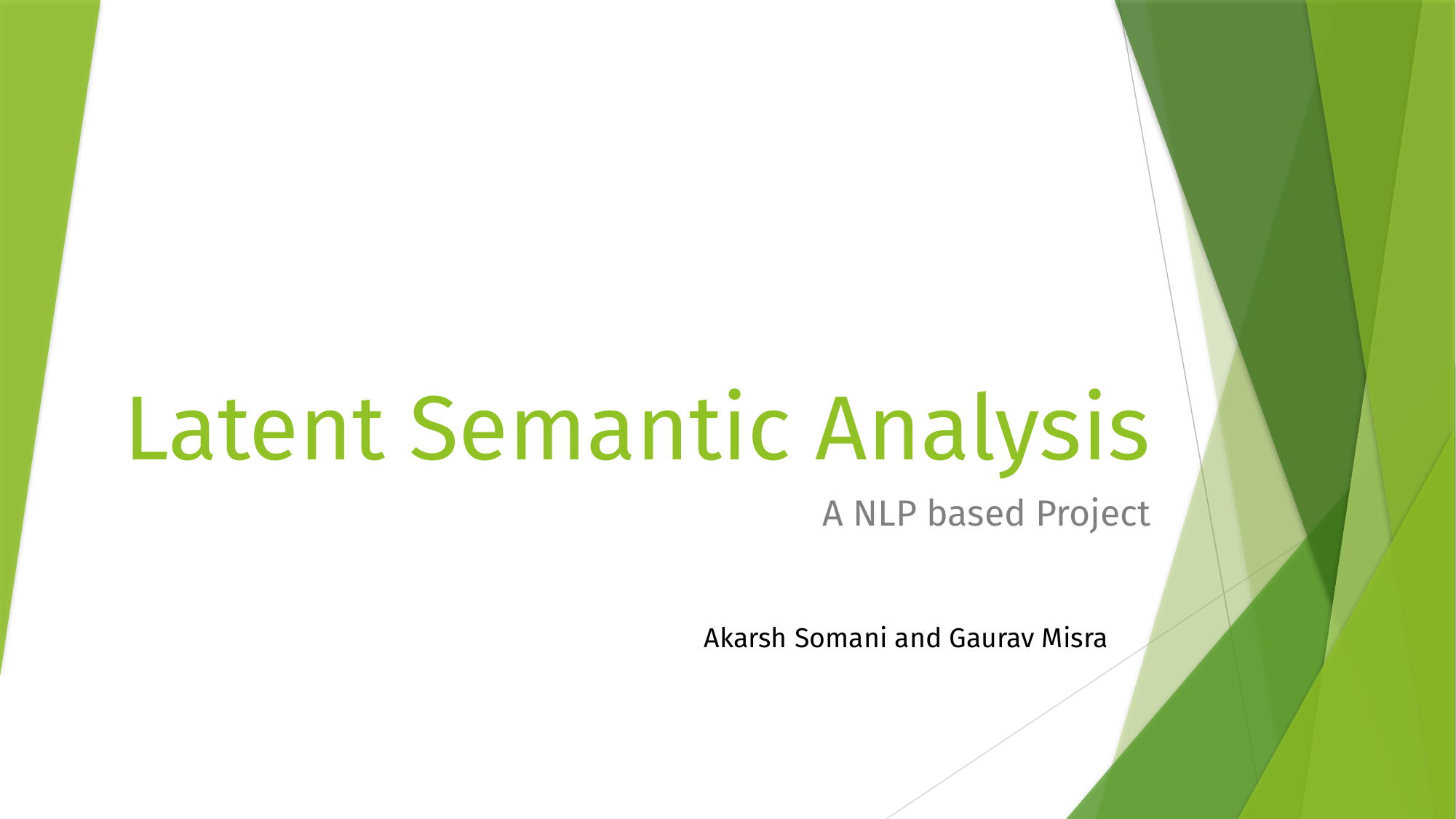

# Latent Semantic Analysis
A NLP based Project
Akarsh Somani and Gaurav Misra